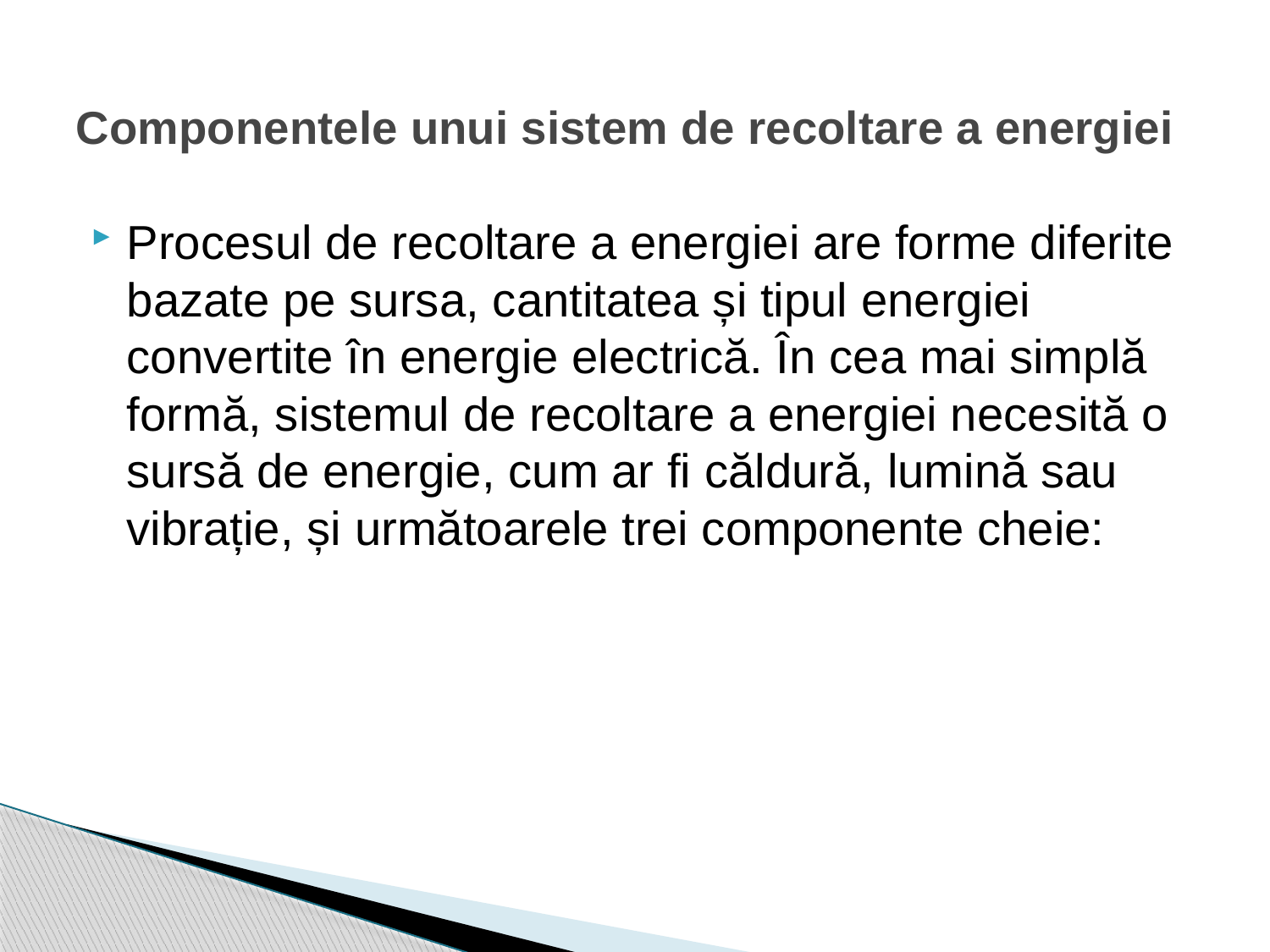

# Componentele unui sistem de recoltare a energiei
Procesul de recoltare a energiei are forme diferite bazate pe sursa, cantitatea și tipul energiei convertite în energie electrică. În cea mai simplă formă, sistemul de recoltare a energiei necesită o sursă de energie, cum ar fi căldură, lumină sau vibrație, și următoarele trei componente cheie: